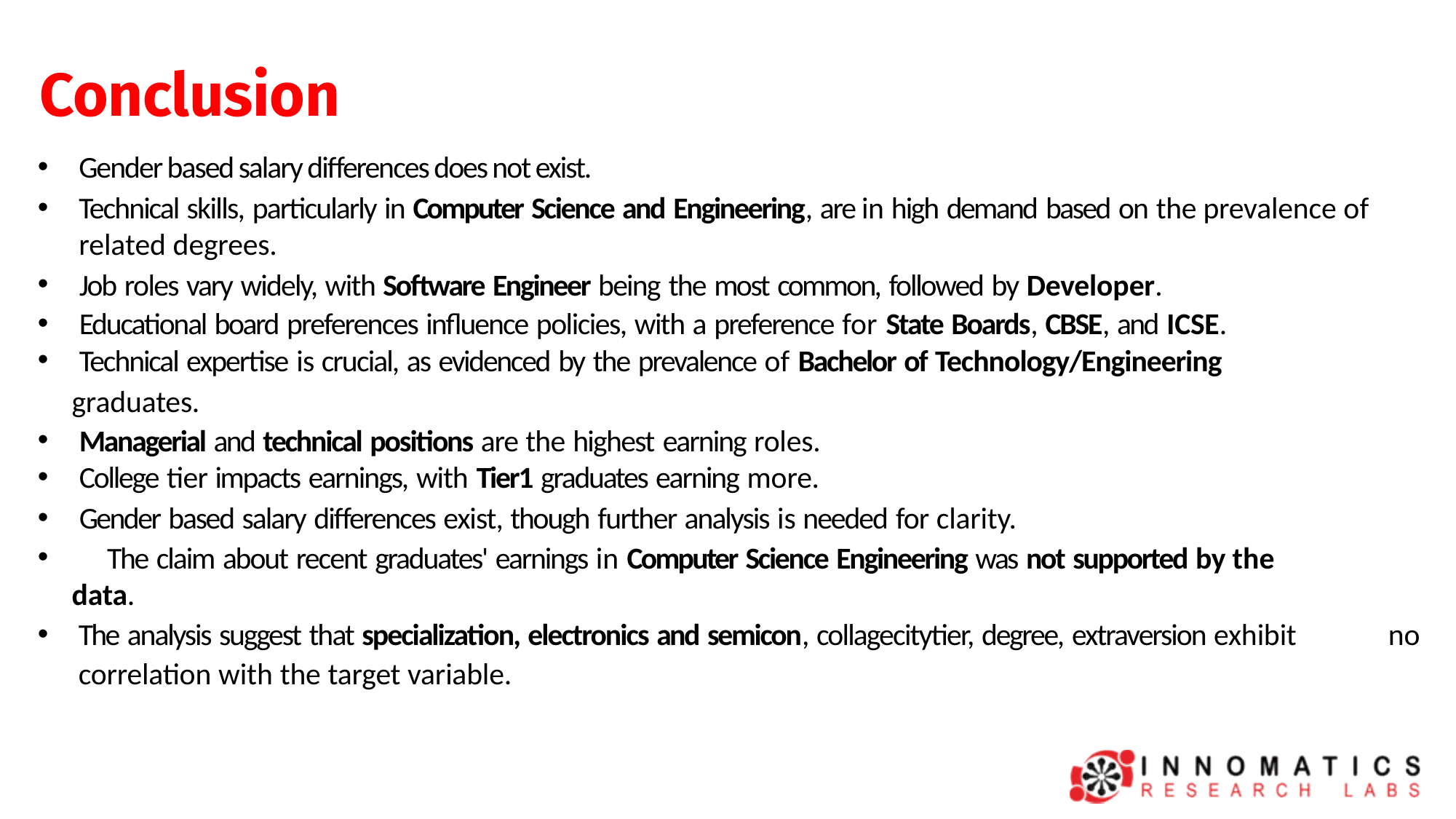

# Conclusion
Gender based salary differences does not exist.
Technical skills, particularly in Computer Science and Engineering, are in high demand based on the prevalence of related degrees.
Job roles vary widely, with Software Engineer being the most common, followed by Developer.
Educational board preferences influence policies, with a preference for State Boards, CBSE, and ICSE.
Technical expertise is crucial, as evidenced by the prevalence of Bachelor of Technology/Engineering
graduates.
Managerial and technical positions are the highest earning roles.
College tier impacts earnings, with Tier1 graduates earning more.
Gender based salary differences exist, though further analysis is needed for clarity.
	The claim about recent graduates' earnings in Computer Science Engineering was not supported by the data.
The analysis suggest that specialization, electronics and semicon, collagecitytier, degree, extraversion exhibit 	no correlation with the target variable.